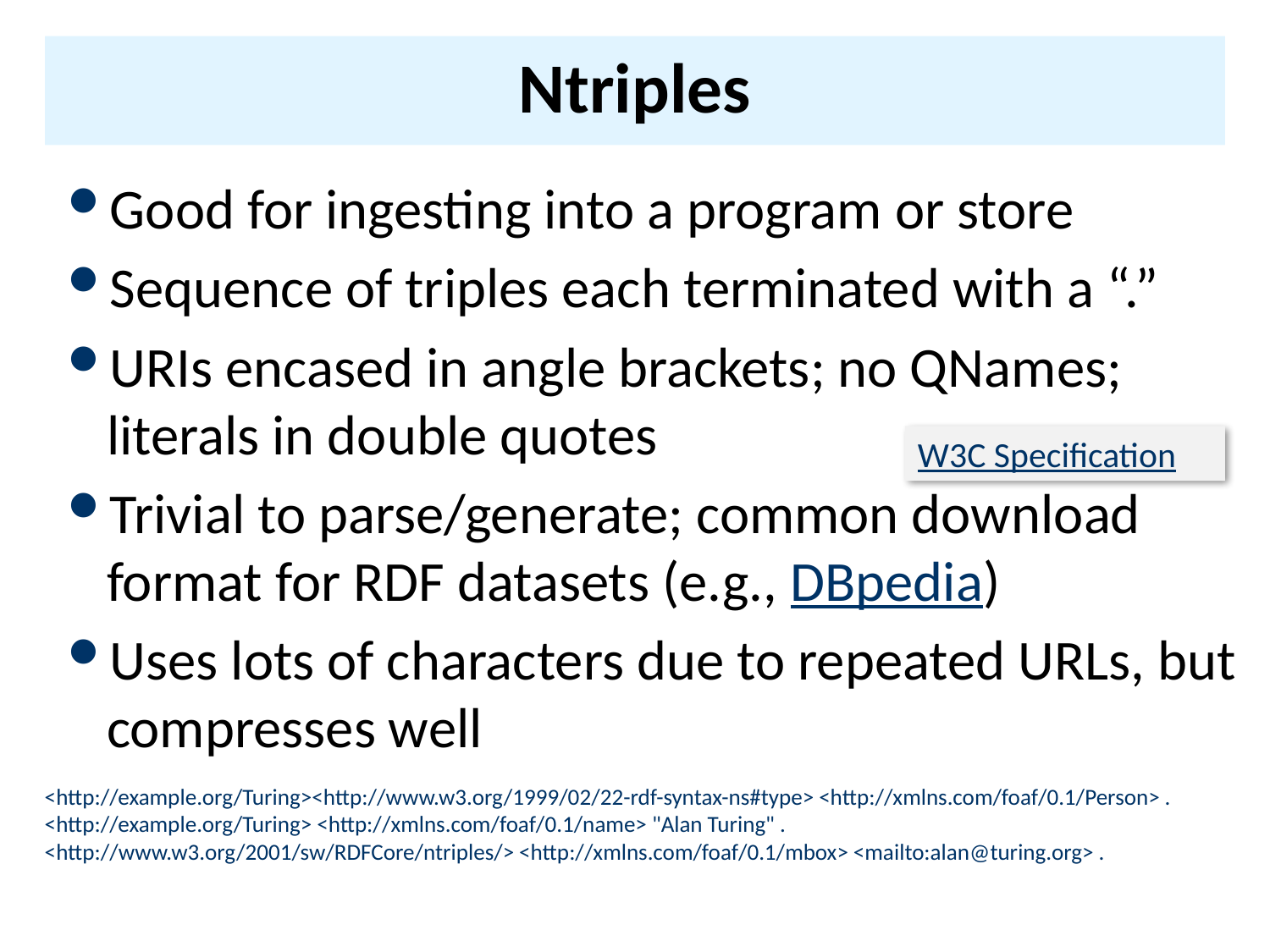

# Ntriples
Good for ingesting into a program or store
Sequence of triples each terminated with a “.”
URIs encased in angle brackets; no QNames; literals in double quotes
Trivial to parse/generate; common download format for RDF datasets (e.g., DBpedia)
Uses lots of characters due to repeated URLs, but compresses well
W3C Specification
<http://example.org/Turing><http://www.w3.org/1999/02/22-rdf-syntax-ns#type> <http://xmlns.com/foaf/0.1/Person> .
<http://example.org/Turing> <http://xmlns.com/foaf/0.1/name> "Alan Turing" .
<http://www.w3.org/2001/sw/RDFCore/ntriples/> <http://xmlns.com/foaf/0.1/mbox> <mailto:alan@turing.org> .